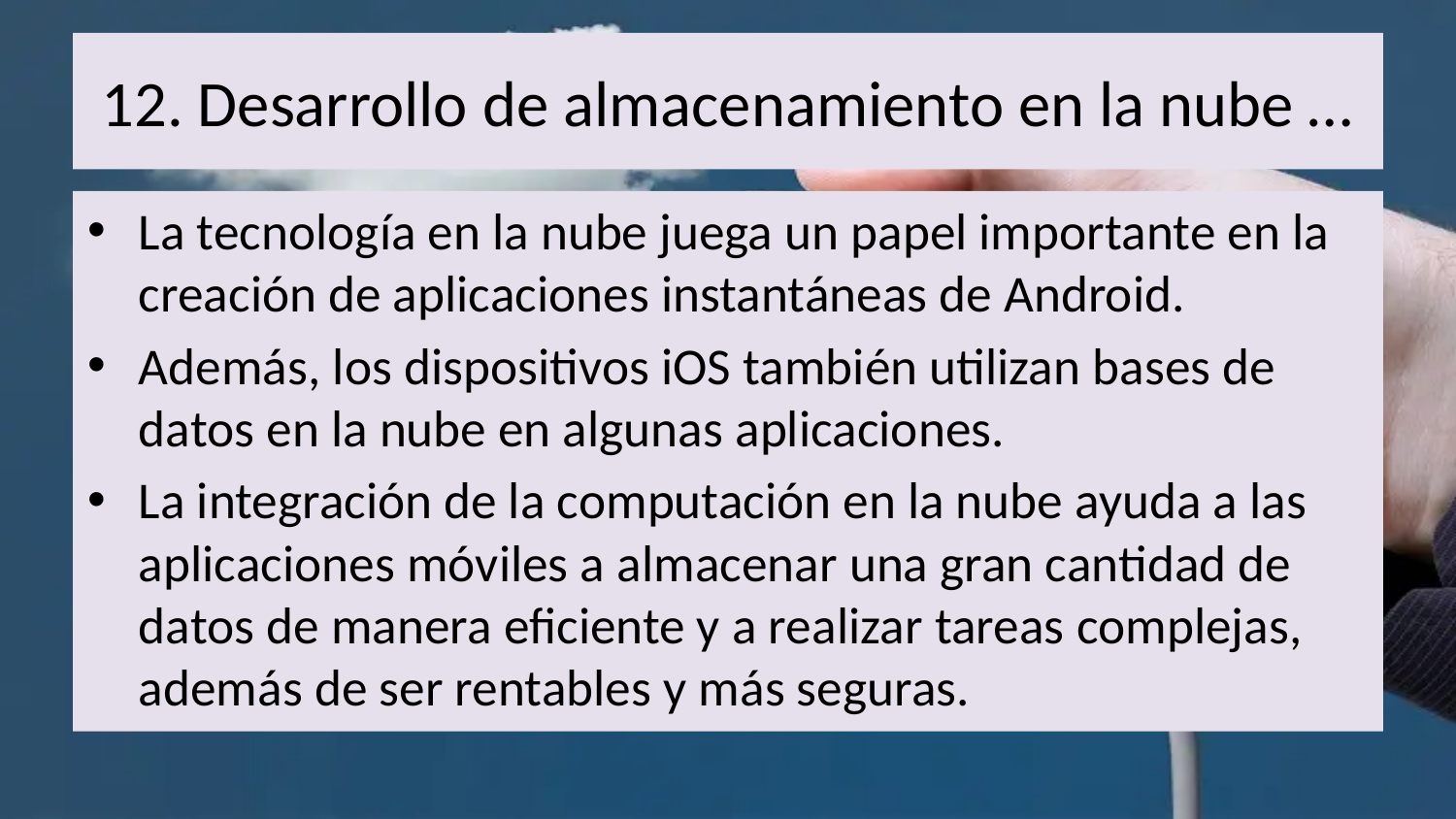

# 12. Desarrollo de almacenamiento en la nube …
La tecnología en la nube juega un papel importante en la creación de aplicaciones instantáneas de Android.
Además, los dispositivos iOS también utilizan bases de datos en la nube en algunas aplicaciones.
La integración de la computación en la nube ayuda a las aplicaciones móviles a almacenar una gran cantidad de datos de manera eficiente y a realizar tareas complejas, además de ser rentables y más seguras.